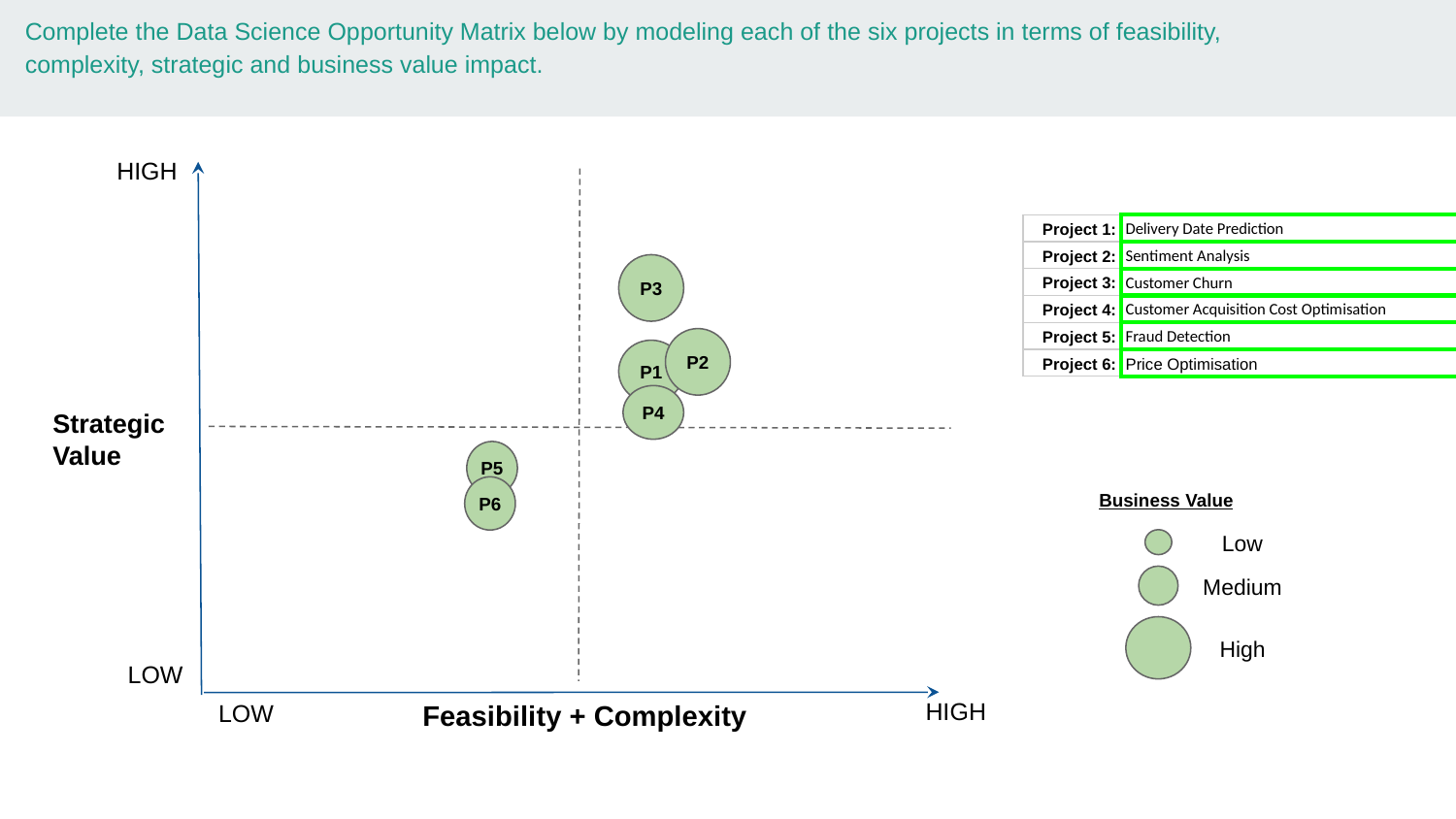

Hint: Copy and edit these to represent each of your projects ("P1" = "Project 1" and so forth)
Complete the Data Science Opportunity Matrix below by modeling each of the six projects in terms of feasibility, complexity, strategic and business value impact.
HIGH
| Project 1: | Delivery Date Prediction |
| --- | --- |
| Project 2: | Sentiment Analysis |
| Project 3: | Customer Churn |
| Project 4: | Customer Acquisition Cost Optimisation |
| Project 5: | Fraud Detection |
| Project 6: | Price Optimisation |
P3
P2
P1
P4
Strategic Value
P5
Business Value
P6
Low

Medium

High
LOW
LOW
Feasibility + Complexity

HIGH